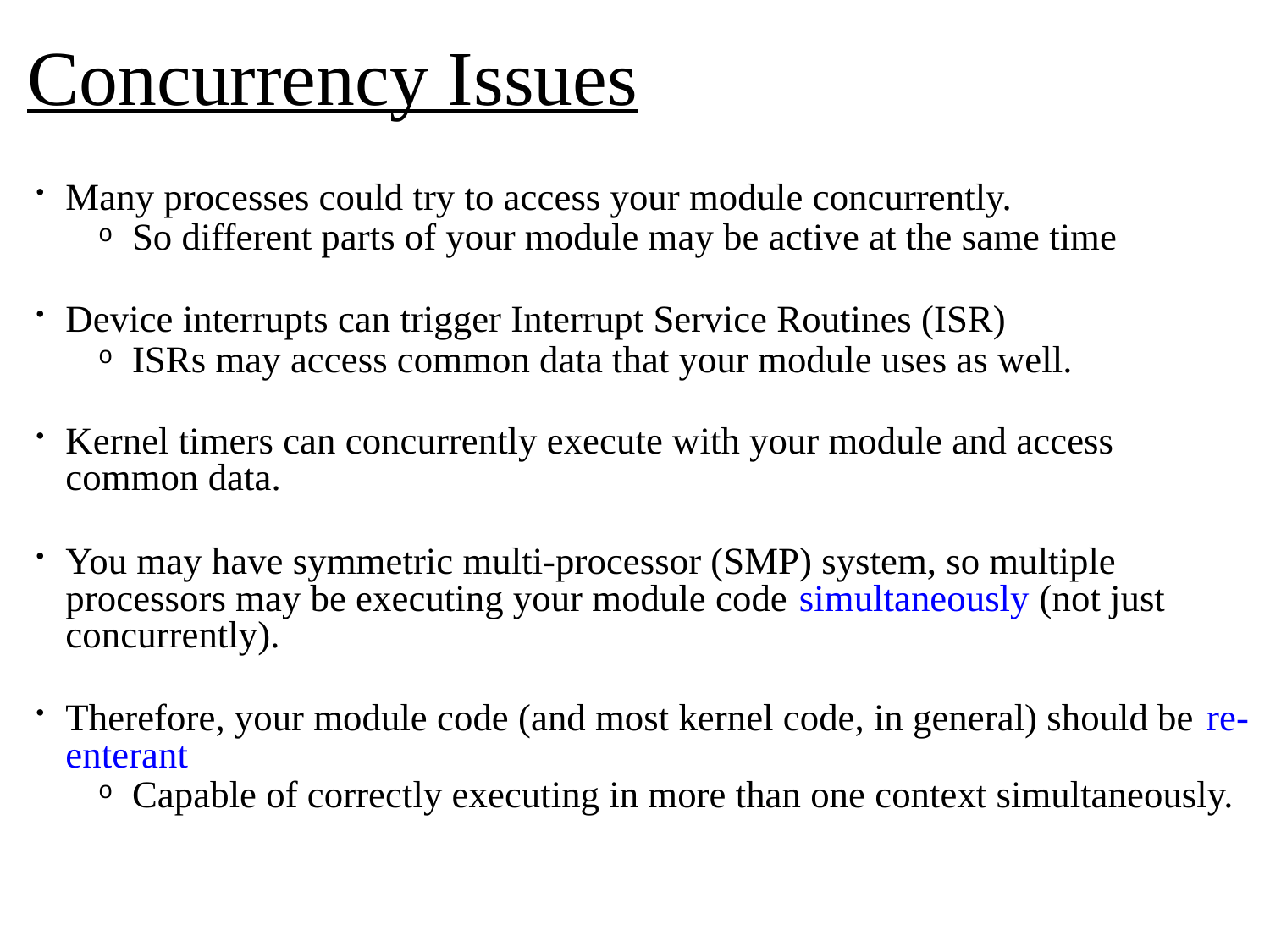

# Concurrency Issues
Many processes could try to access your module concurrently.
So different parts of your module may be active at the same time

Device interrupts can trigger Interrupt Service Routines (ISR)
ISRs may access common data that your module uses as well.

Kernel timers can concurrently execute with your module and access common data.

You may have symmetric multi-processor (SMP) system, so multiple processors may be executing your module code simultaneously (not just concurrently).

Therefore, your module code (and most kernel code, in general) should be re-enterant
Capable of correctly executing in more than one context simultaneously.